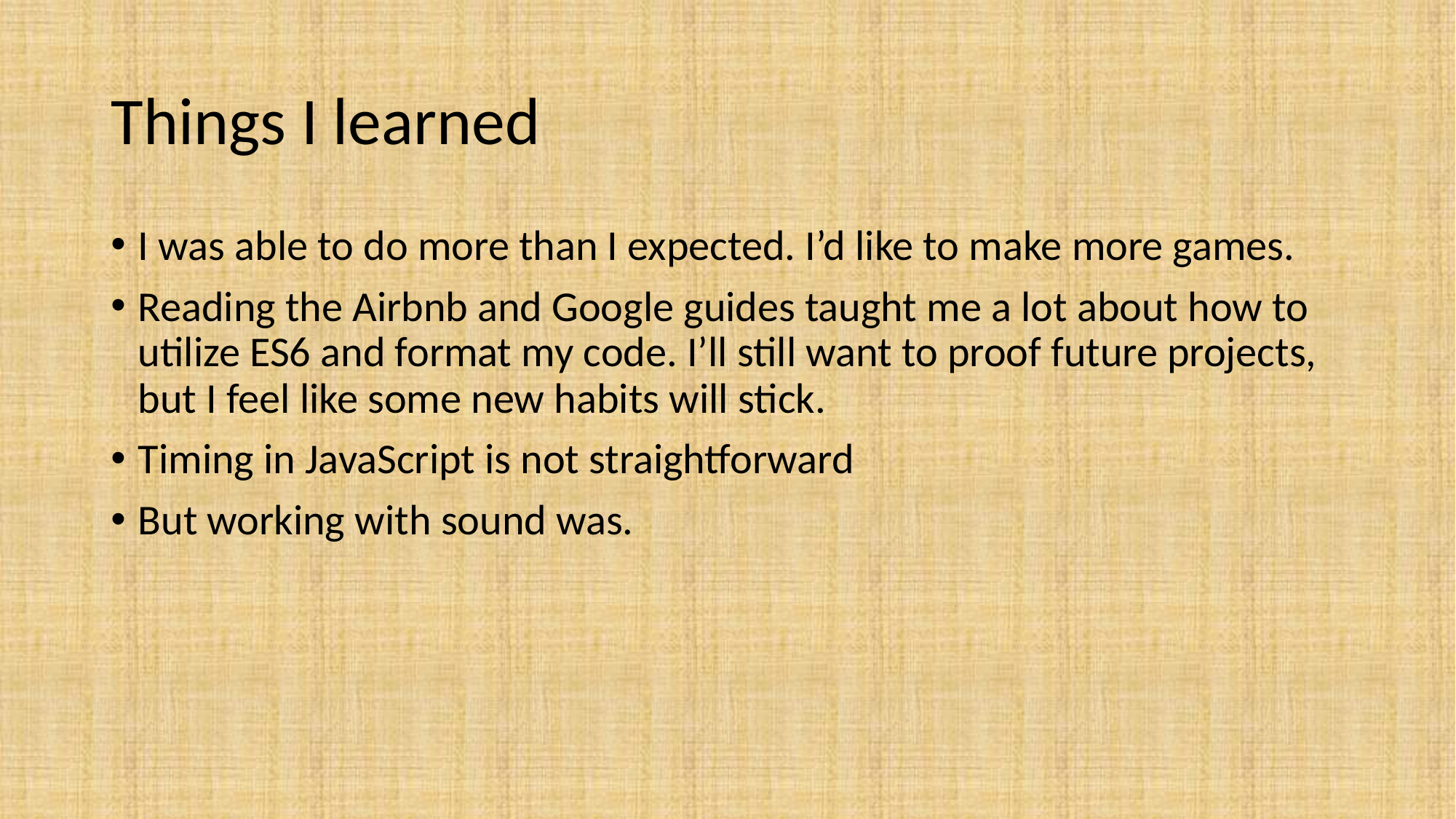

# Things I learned
I was able to do more than I expected. I’d like to make more games.
Reading the Airbnb and Google guides taught me a lot about how to utilize ES6 and format my code. I’ll still want to proof future projects, but I feel like some new habits will stick.
Timing in JavaScript is not straightforward
But working with sound was.